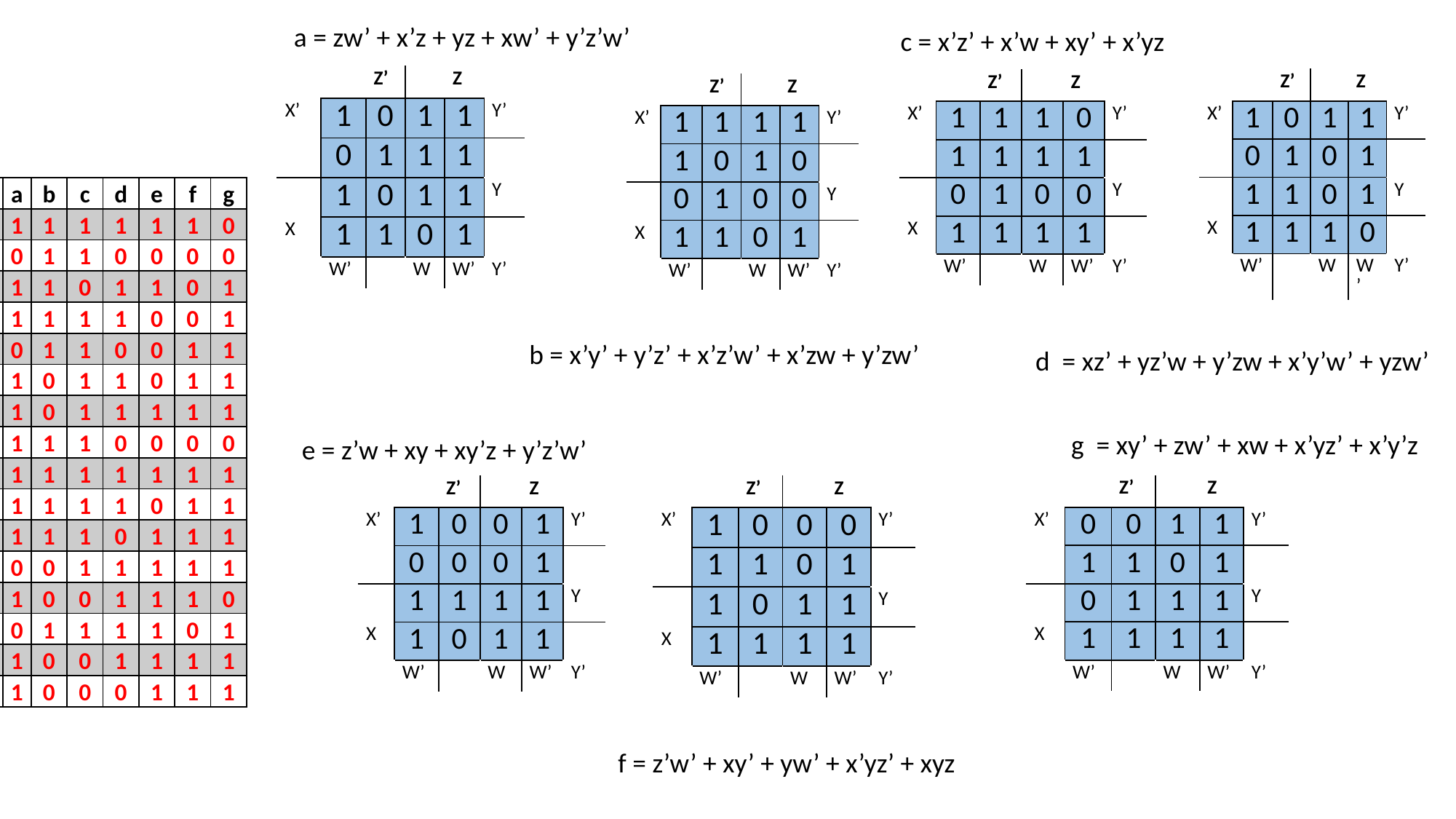

a = zw’ + x’z + yz + xw’ + y’z’w’
c = x’z’ + x’w + xy’ + x’yz
|  |  | Z’ |  | Z |  |
| --- | --- | --- | --- | --- | --- |
| X’ | 1 | 0 | 1 | 1 | Y’ |
|  | 0 | 1 | 1 | 1 |  |
|  | 1 | 0 | 1 | 1 | Y |
| X | 1 | 1 | 0 | 1 |  |
|  | W’ |  | W | W’ | Y’ |
|  |  | Z’ |  | Z |  |
| --- | --- | --- | --- | --- | --- |
| X’ | 1 | 0 | 1 | 1 | Y’ |
|  | 0 | 1 | 0 | 1 |  |
|  | 1 | 1 | 0 | 1 | Y |
| X | 1 | 1 | 1 | 0 |  |
|  | W’ |  | W | W’ | Y’ |
|  |  | Z’ |  | Z |  |
| --- | --- | --- | --- | --- | --- |
| X’ | 1 | 1 | 1 | 0 | Y’ |
|  | 1 | 1 | 1 | 1 |  |
|  | 0 | 1 | 0 | 0 | Y |
| X | 1 | 1 | 1 | 1 |  |
|  | W’ |  | W | W’ | Y’ |
|  |  | Z’ |  | Z |  |
| --- | --- | --- | --- | --- | --- |
| X’ | 1 | 1 | 1 | 1 | Y’ |
|  | 1 | 0 | 1 | 0 |  |
|  | 0 | 1 | 0 | 0 | Y |
| X | 1 | 1 | 0 | 1 |  |
|  | W’ |  | W | W’ | Y’ |
| X | Y | Z | W | a | b | c | d | e | f | g |
| --- | --- | --- | --- | --- | --- | --- | --- | --- | --- | --- |
| 0 | 0 | 0 | 0 | 1 | 1 | 1 | 1 | 1 | 1 | 0 |
| 0 | 0 | 0 | 1 | 0 | 1 | 1 | 0 | 0 | 0 | 0 |
| 0 | 0 | 1 | 0 | 1 | 1 | 0 | 1 | 1 | 0 | 1 |
| 0 | 0 | 1 | 1 | 1 | 1 | 1 | 1 | 0 | 0 | 1 |
| 0 | 1 | 0 | 0 | 0 | 1 | 1 | 0 | 0 | 1 | 1 |
| 0 | 1 | 0 | 1 | 1 | 0 | 1 | 1 | 0 | 1 | 1 |
| 0 | 1 | 1 | 0 | 1 | 0 | 1 | 1 | 1 | 1 | 1 |
| 0 | 1 | 1 | 1 | 1 | 1 | 1 | 0 | 0 | 0 | 0 |
| 1 | 0 | 0 | 0 | 1 | 1 | 1 | 1 | 1 | 1 | 1 |
| 1 | 0 | 0 | 1 | 1 | 1 | 1 | 1 | 0 | 1 | 1 |
| 1 | 0 | 1 | 0 | 1 | 1 | 1 | 0 | 1 | 1 | 1 |
| 1 | 0 | 1 | 1 | 0 | 0 | 1 | 1 | 1 | 1 | 1 |
| 1 | 1 | 0 | 0 | 1 | 0 | 0 | 1 | 1 | 1 | 0 |
| 1 | 1 | 0 | 1 | 0 | 1 | 1 | 1 | 1 | 0 | 1 |
| 1 | 1 | 1 | 0 | 1 | 0 | 0 | 1 | 1 | 1 | 1 |
| 1 | 1 | 1 | 1 | 1 | 0 | 0 | 0 | 1 | 1 | 1 |
b = x’y’ + y’z’ + x’z’w’ + x’zw + y’zw’
d  = xz’ + yz’w + y’zw + x’y’w’ + yzw’
g  = xy’ + zw’ + xw + x’yz’ + x’y’z
e = z’w + xy + xy’z + y’z’w’
|  |  | Z’ |  | Z |  |
| --- | --- | --- | --- | --- | --- |
| X’ | 0 | 0 | 1 | 1 | Y’ |
|  | 1 | 1 | 0 | 1 |  |
|  | 0 | 1 | 1 | 1 | Y |
| X | 1 | 1 | 1 | 1 |  |
|  | W’ |  | W | W’ | Y’ |
|  |  | Z’ |  | Z |  |
| --- | --- | --- | --- | --- | --- |
| X’ | 1 | 0 | 0 | 1 | Y’ |
|  | 0 | 0 | 0 | 1 |  |
|  | 1 | 1 | 1 | 1 | Y |
| X | 1 | 0 | 1 | 1 |  |
|  | W’ |  | W | W’ | Y’ |
|  |  | Z’ |  | Z |  |
| --- | --- | --- | --- | --- | --- |
| X’ | 1 | 0 | 0 | 0 | Y’ |
|  | 1 | 1 | 0 | 1 |  |
|  | 1 | 0 | 1 | 1 | Y |
| X | 1 | 1 | 1 | 1 |  |
|  | W’ |  | W | W’ | Y’ |
f = z’w’ + xy’ + yw’ + x’yz’ + xyz